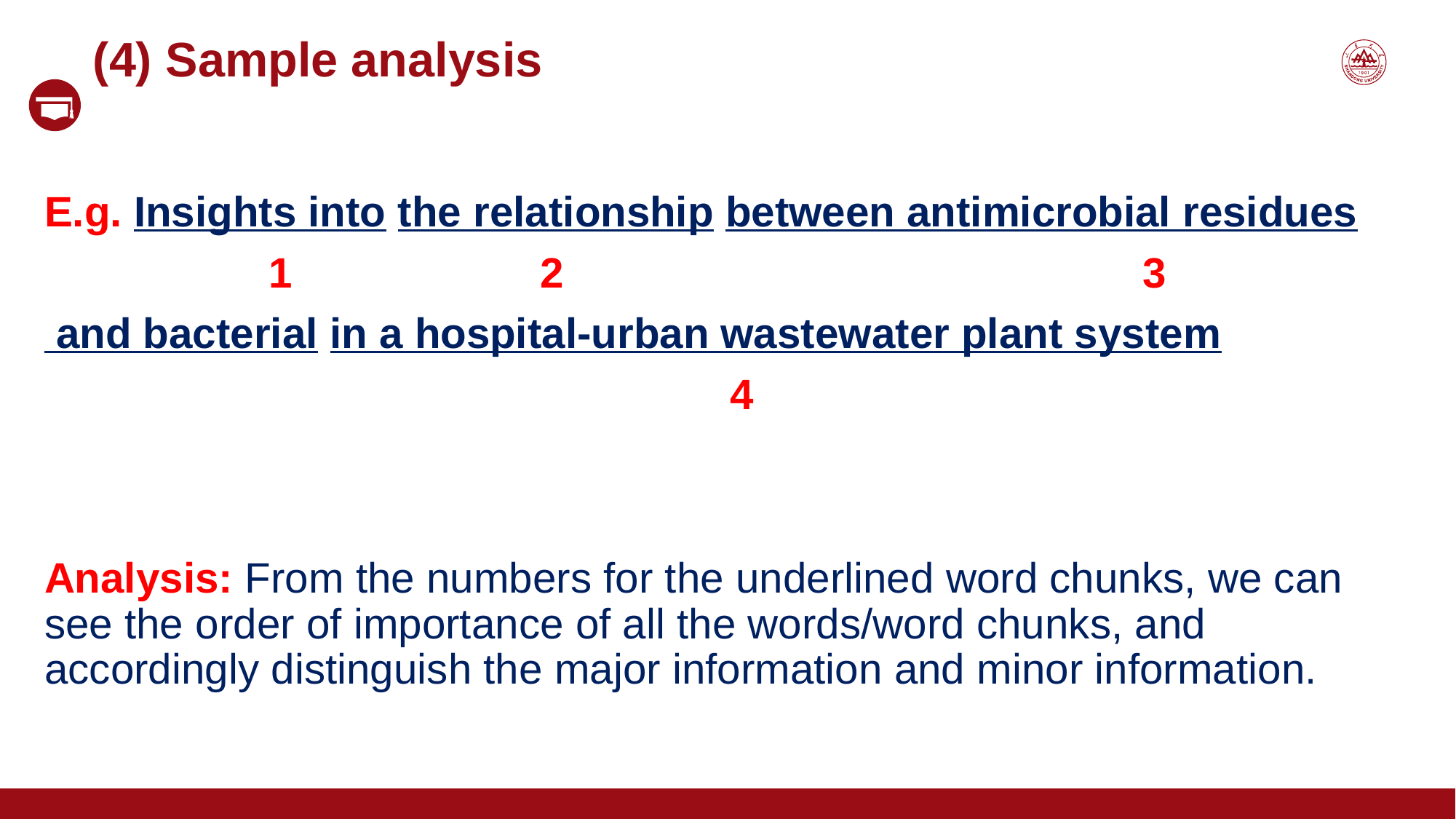

(4) Sample analysis

E.g. Insights into the relationship between antimicrobial residues
                   1                     2                                                 3
 and bacterial in a hospital-urban wastewater plant system
                                                          4

Analysis: From the numbers for the underlined word chunks, we can see the order of importance of all the words/word chunks, and accordingly distinguish the major information and minor information.